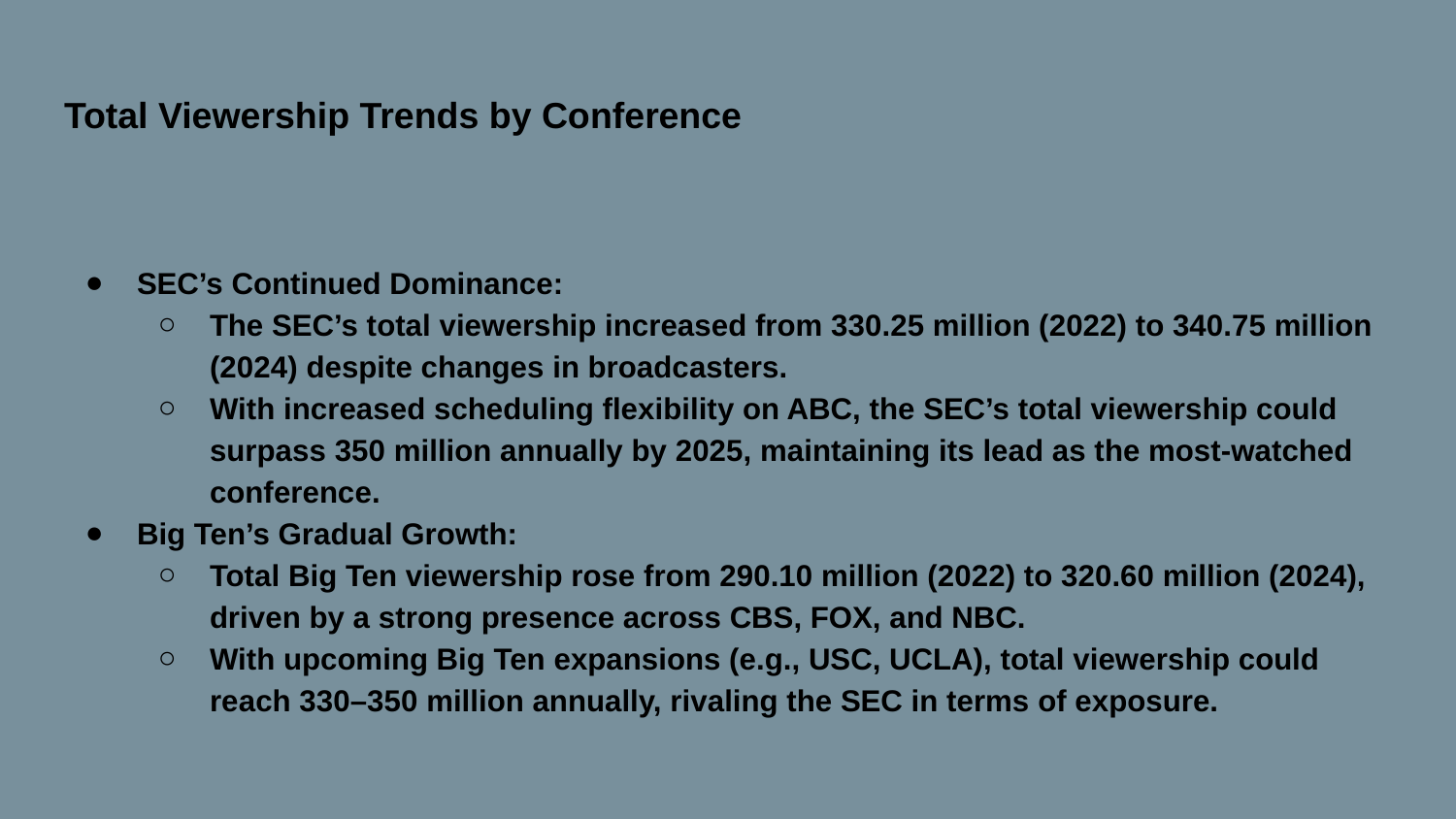

# Total Viewership Trends by Conference

SEC’s Continued Dominance:
The SEC’s total viewership increased from 330.25 million (2022) to 340.75 million (2024) despite changes in broadcasters.
With increased scheduling flexibility on ABC, the SEC’s total viewership could surpass 350 million annually by 2025, maintaining its lead as the most-watched conference.
Big Ten’s Gradual Growth:
Total Big Ten viewership rose from 290.10 million (2022) to 320.60 million (2024), driven by a strong presence across CBS, FOX, and NBC.
With upcoming Big Ten expansions (e.g., USC, UCLA), total viewership could reach 330–350 million annually, rivaling the SEC in terms of exposure.